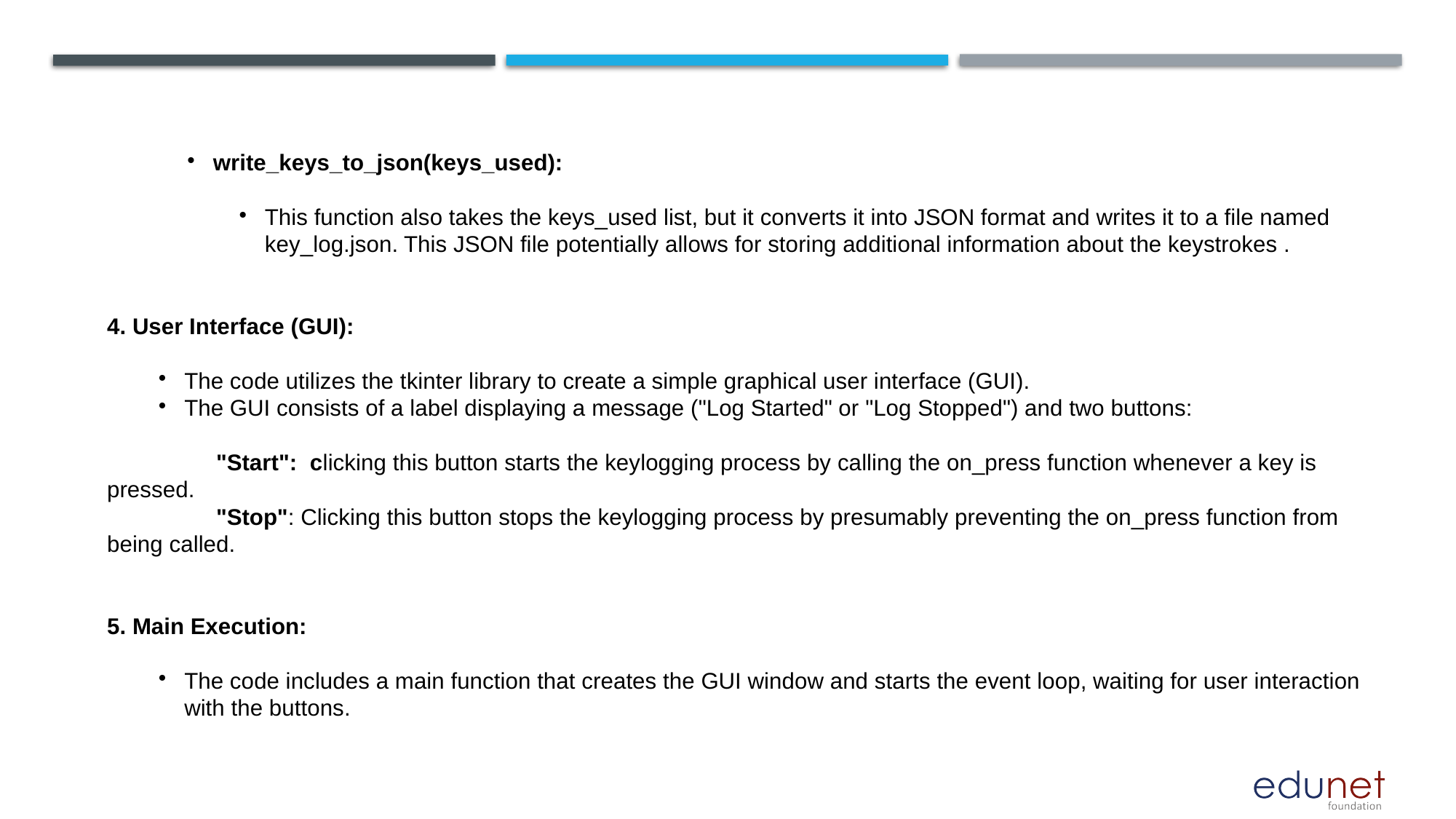

write_keys_to_json(keys_used):

This function also takes the keys_used list, but it converts it into JSON format and writes it to a file named key_log.json. This JSON file potentially allows for storing additional information about the keystrokes .

4. User Interface (GUI):

The code utilizes the tkinter library to create a simple graphical user interface (GUI).
The GUI consists of a label displaying a message ("Log Started" or "Log Stopped") and two buttons:

	"Start":  clicking this button starts the keylogging process by calling the on_press function whenever a key is pressed.
	"Stop": Clicking this button stops the keylogging process by presumably preventing the on_press function from being called.

5. Main Execution:

The code includes a main function that creates the GUI window and starts the event loop, waiting for user interaction with the buttons.